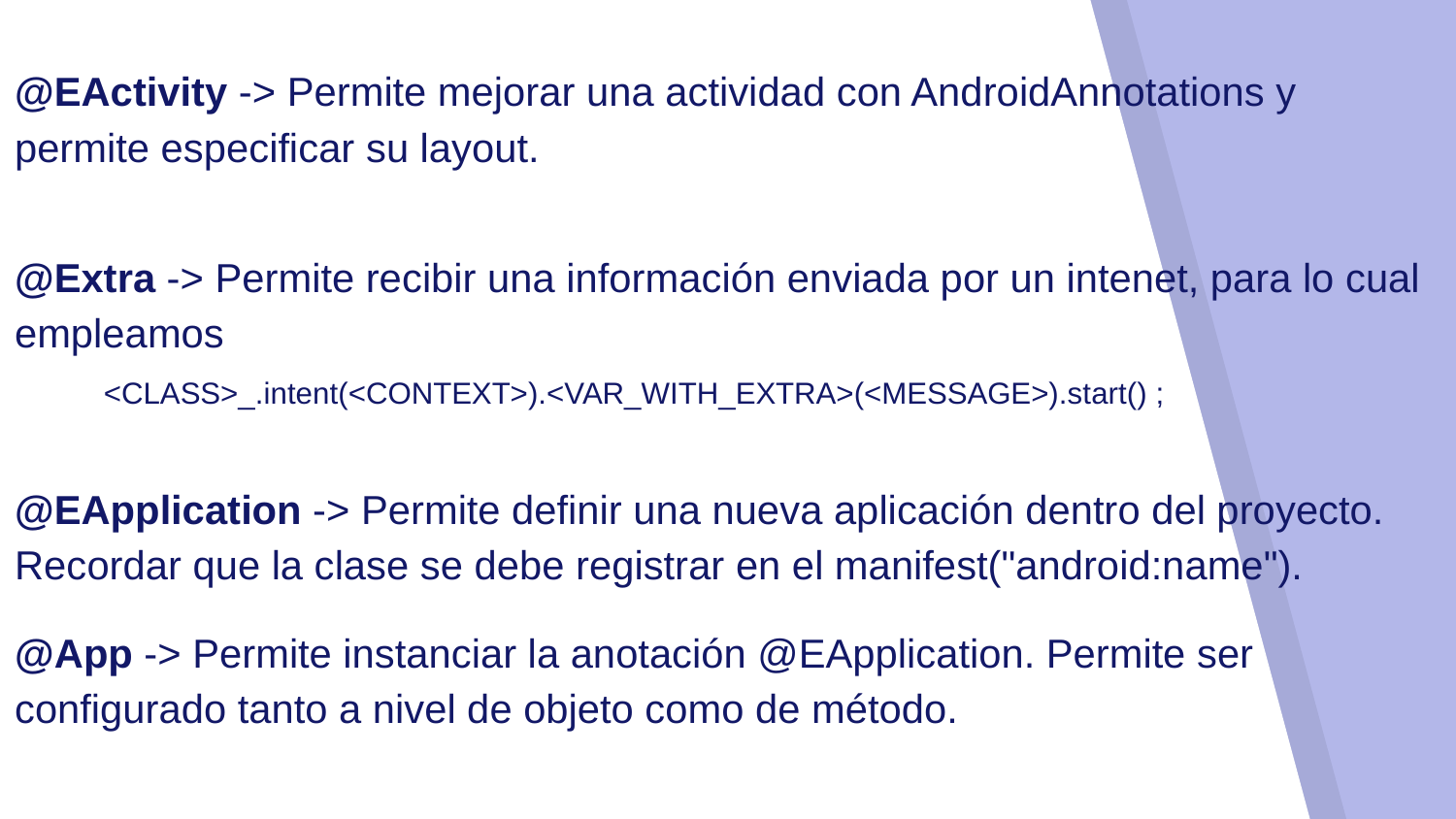

@EActivity -> Permite mejorar una actividad con AndroidAnnotations y permite especificar su layout.

@Extra -> Permite recibir una información enviada por un intenet, para lo cual empleamos
        <CLASS>_.intent(<CONTEXT>).<VAR_WITH_EXTRA>(<MESSAGE>).start() ;

@EApplication -> Permite definir una nueva aplicación dentro del proyecto. Recordar que la clase se debe registrar en el manifest("android:name").

@App -> Permite instanciar la anotación @EApplication. Permite ser configurado tanto a nivel de objeto como de método.